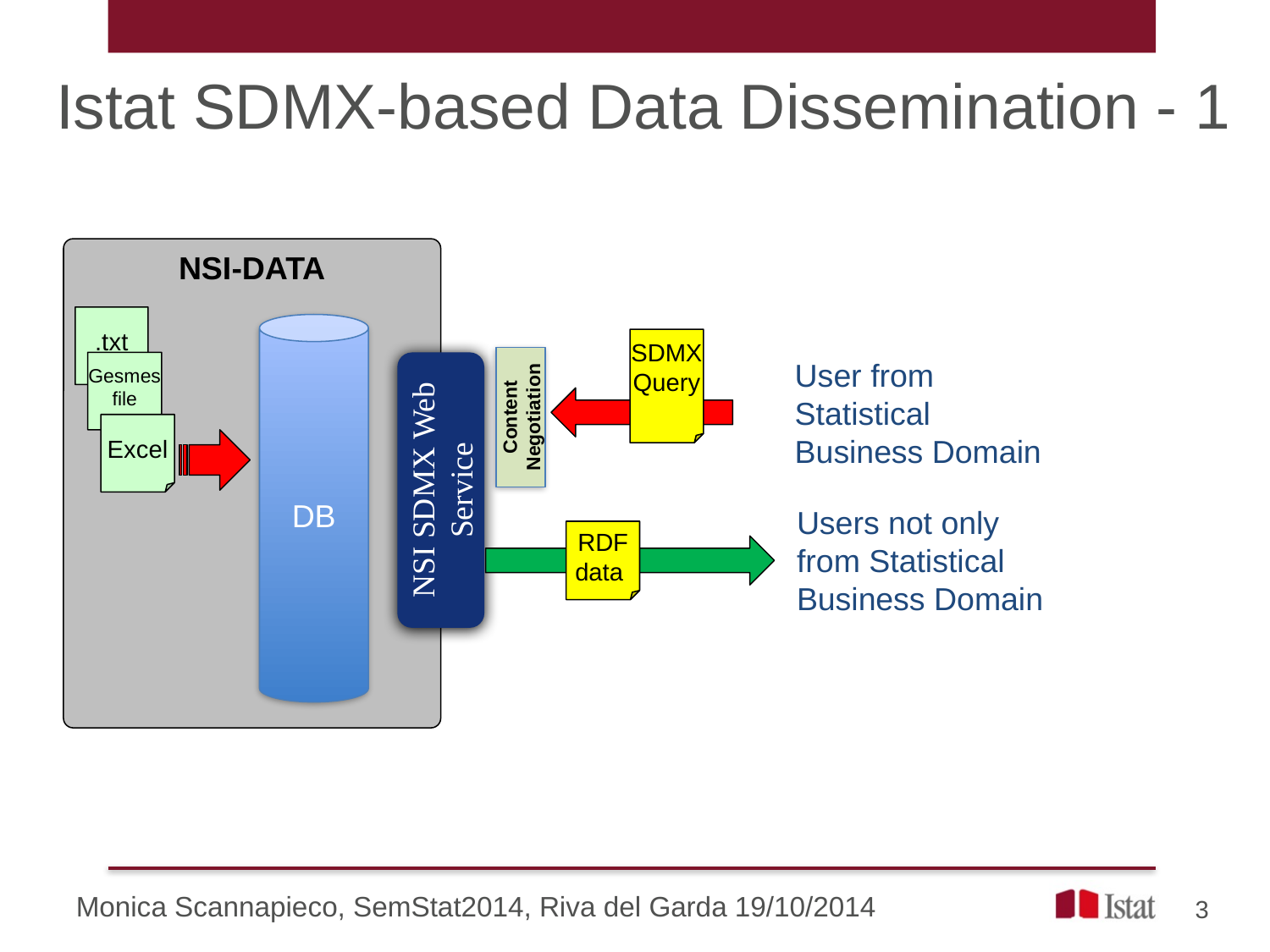

# Istat SDMX-based Data Dissemination - 1

NSI-DATA
.txt
Gesmes
file
Excel
DB

SDMX
Query

User from Statistical Business Domain

Content Negotiation
NSI SDMX Web Service
Users not only from Statistical Business Domain
RDF
data

Monica Scannapieco, SemStat2014, Riva del Garda 19/10/2014
3